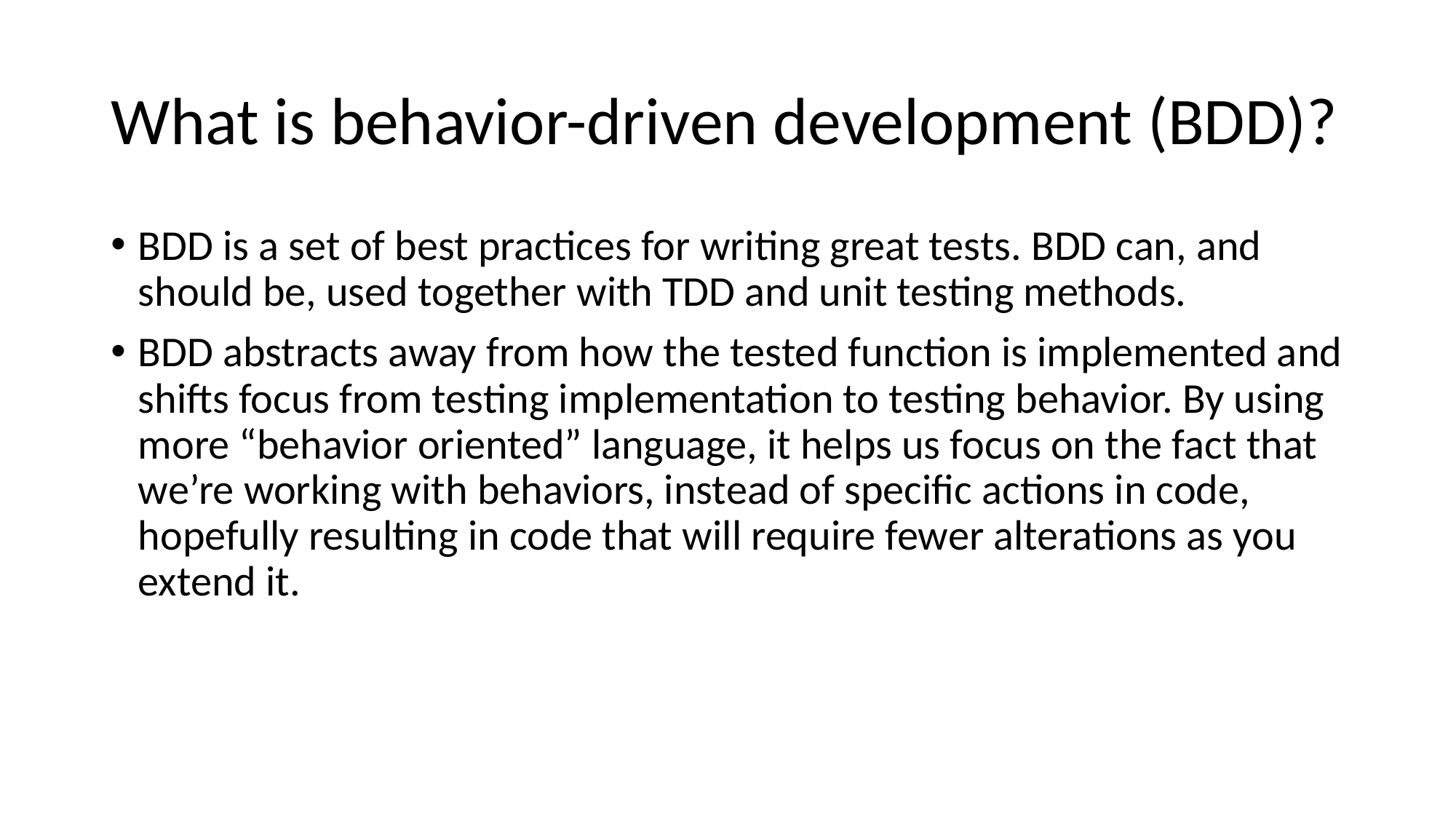

# What is behavior-driven development (BDD)?
BDD is a set of best practices for writing great tests. BDD can, and should be, used together with TDD and unit testing methods.
BDD abstracts away from how the tested function is implemented and shifts focus from testing implementation to testing behavior. By using more “behavior oriented” language, it helps us focus on the fact that we’re working with behaviors, instead of specific actions in code, hopefully resulting in code that will require fewer alterations as you extend it.